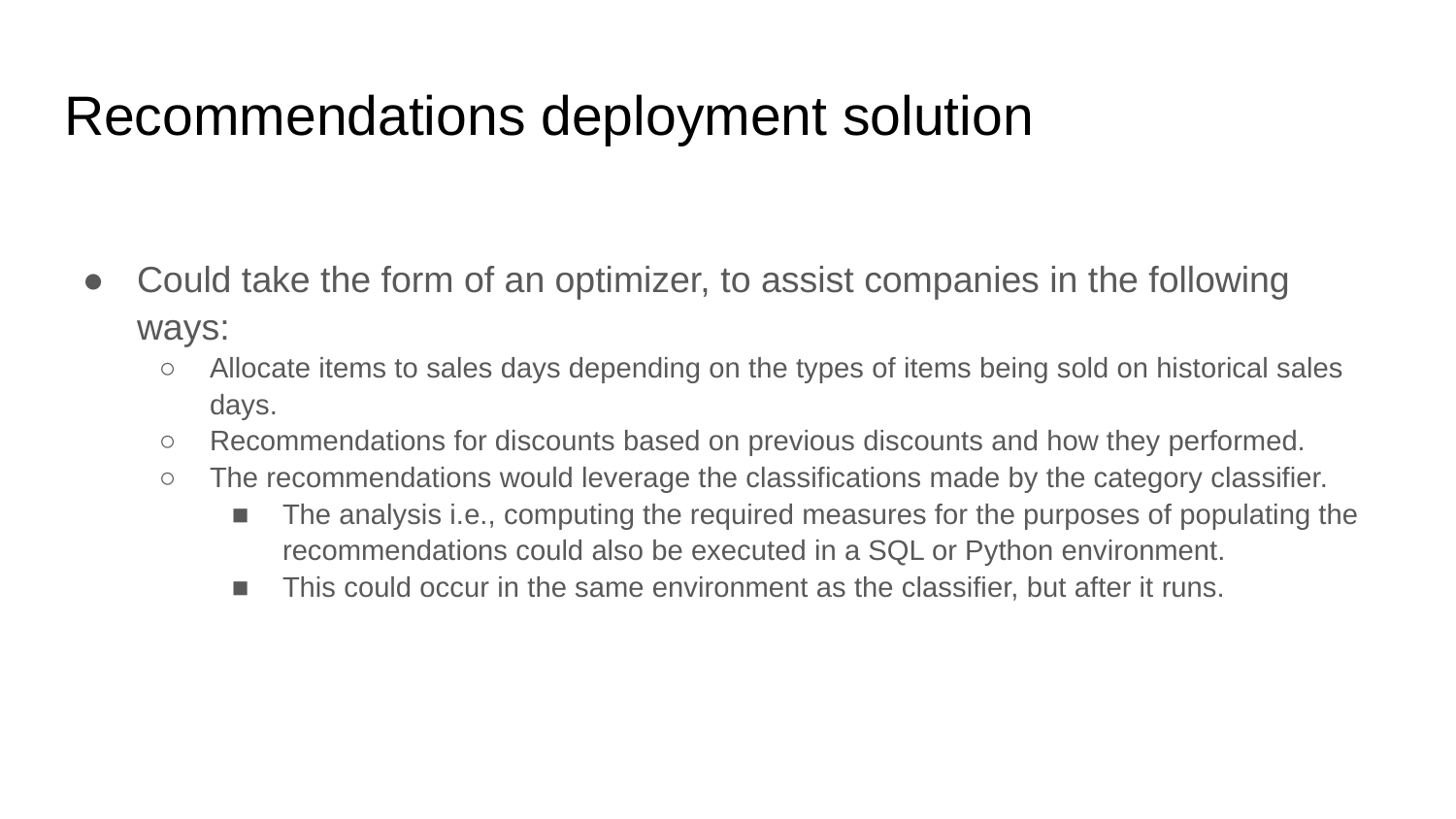

# Recommendations deployment solution
Could take the form of an optimizer, to assist companies in the following ways:
Allocate items to sales days depending on the types of items being sold on historical sales days.
Recommendations for discounts based on previous discounts and how they performed.
The recommendations would leverage the classifications made by the category classifier.
The analysis i.e., computing the required measures for the purposes of populating the recommendations could also be executed in a SQL or Python environment.
This could occur in the same environment as the classifier, but after it runs.